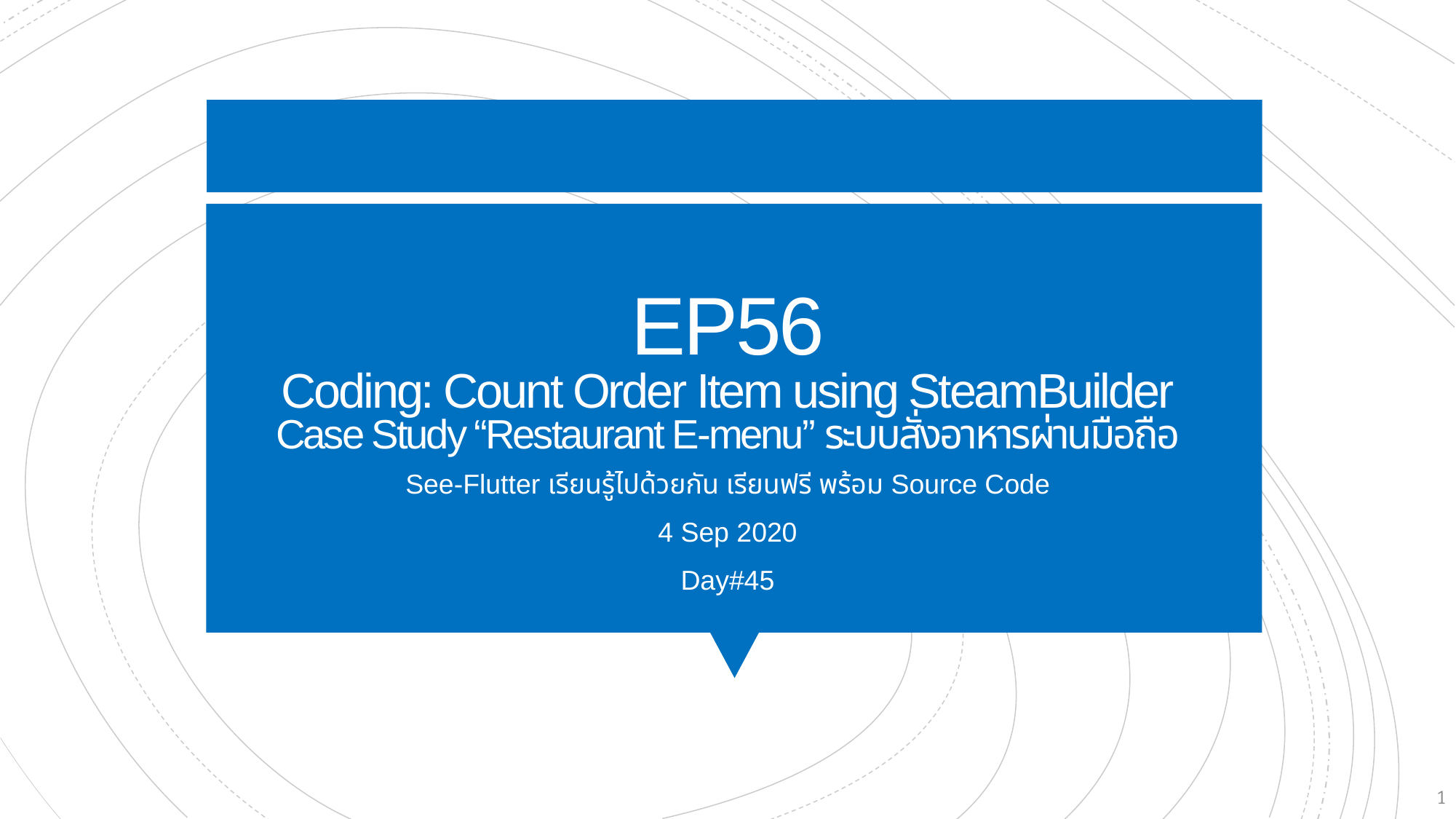

# EP56 Coding: Count Order Item using SteamBuilder Case Study “Restaurant E-menu” ระบบสั่งอาหารผ่านมือถือ
See-Flutter เรียนรู้ไปด้วยกัน เรียนฟรี พร้อม Source Code
4 Sep 2020
Day#45
1